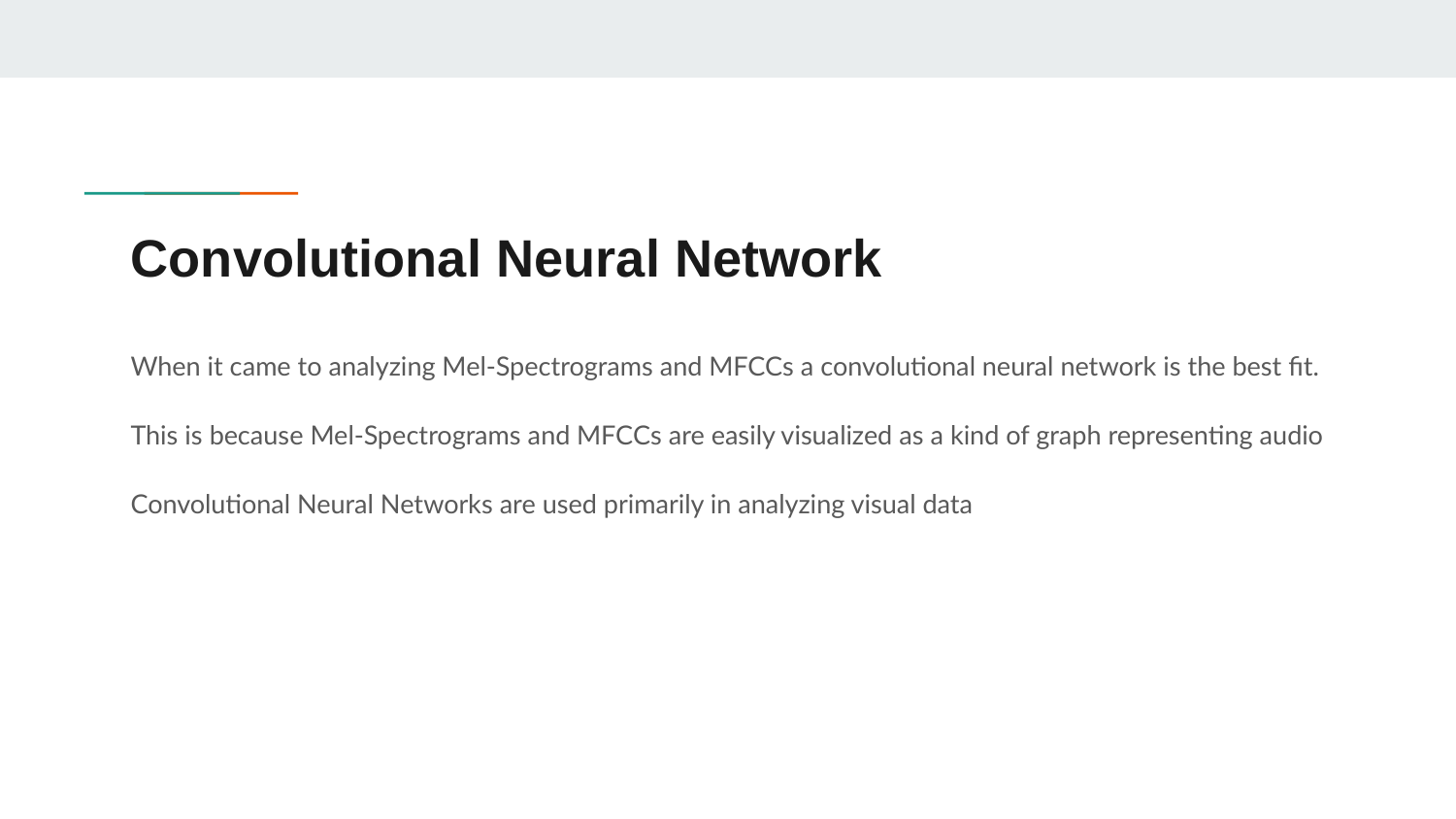

# Convolutional Neural Network
When it came to analyzing Mel-Spectrograms and MFCCs a convolutional neural network is the best fit.
This is because Mel-Spectrograms and MFCCs are easily visualized as a kind of graph representing audio
Convolutional Neural Networks are used primarily in analyzing visual data